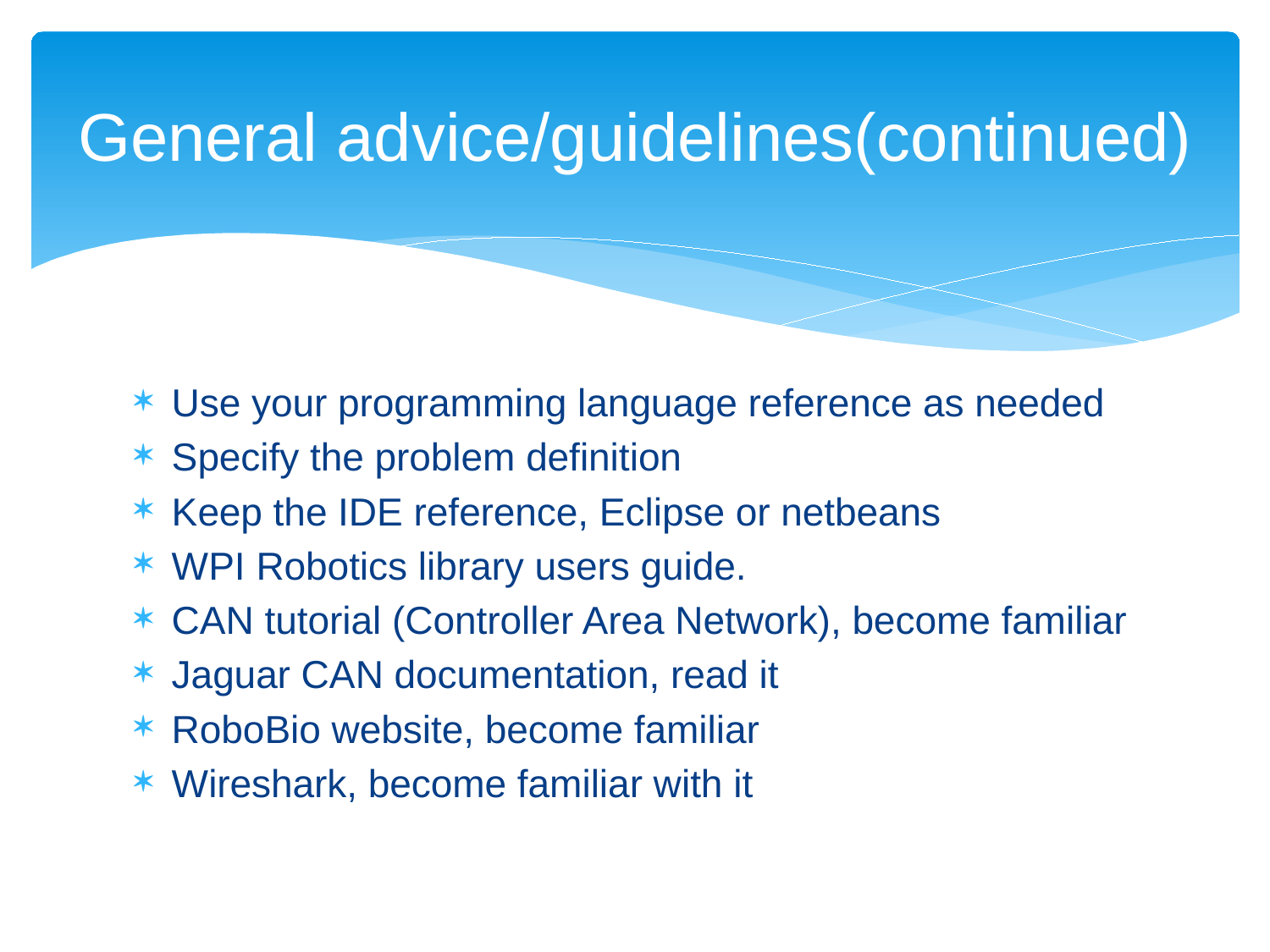

# General advice/guidelines(continued)
Use your programming language reference as needed
Specify the problem definition
Keep the IDE reference, Eclipse or netbeans
WPI Robotics library users guide.
CAN tutorial (Controller Area Network), become familiar
Jaguar CAN documentation, read it
RoboBio website, become familiar
Wireshark, become familiar with it